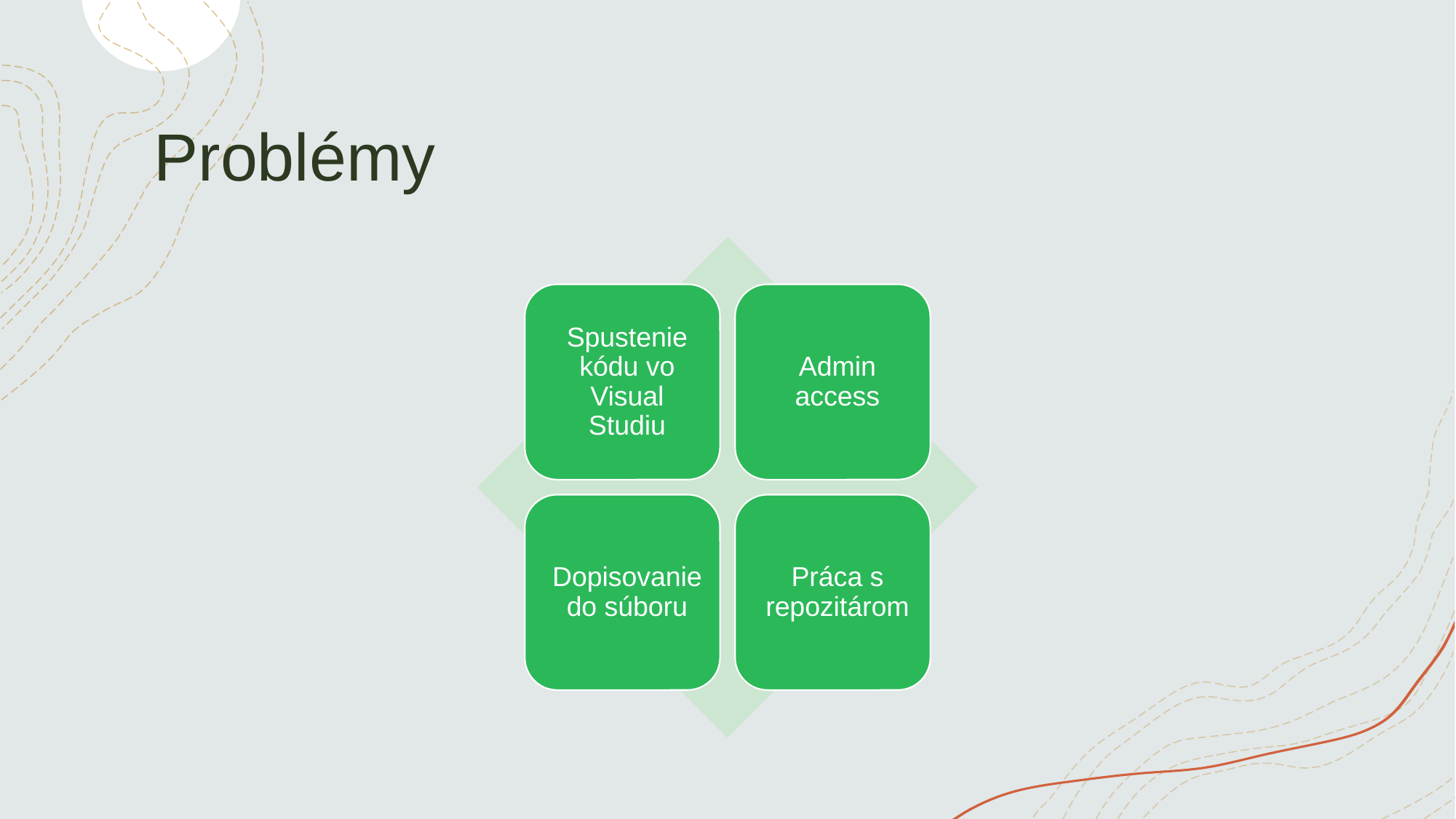

# Problémy
Spustenie kódu vo Visual Studiu
Admin access
Dopisovanie do súboru
Práca s repozitárom